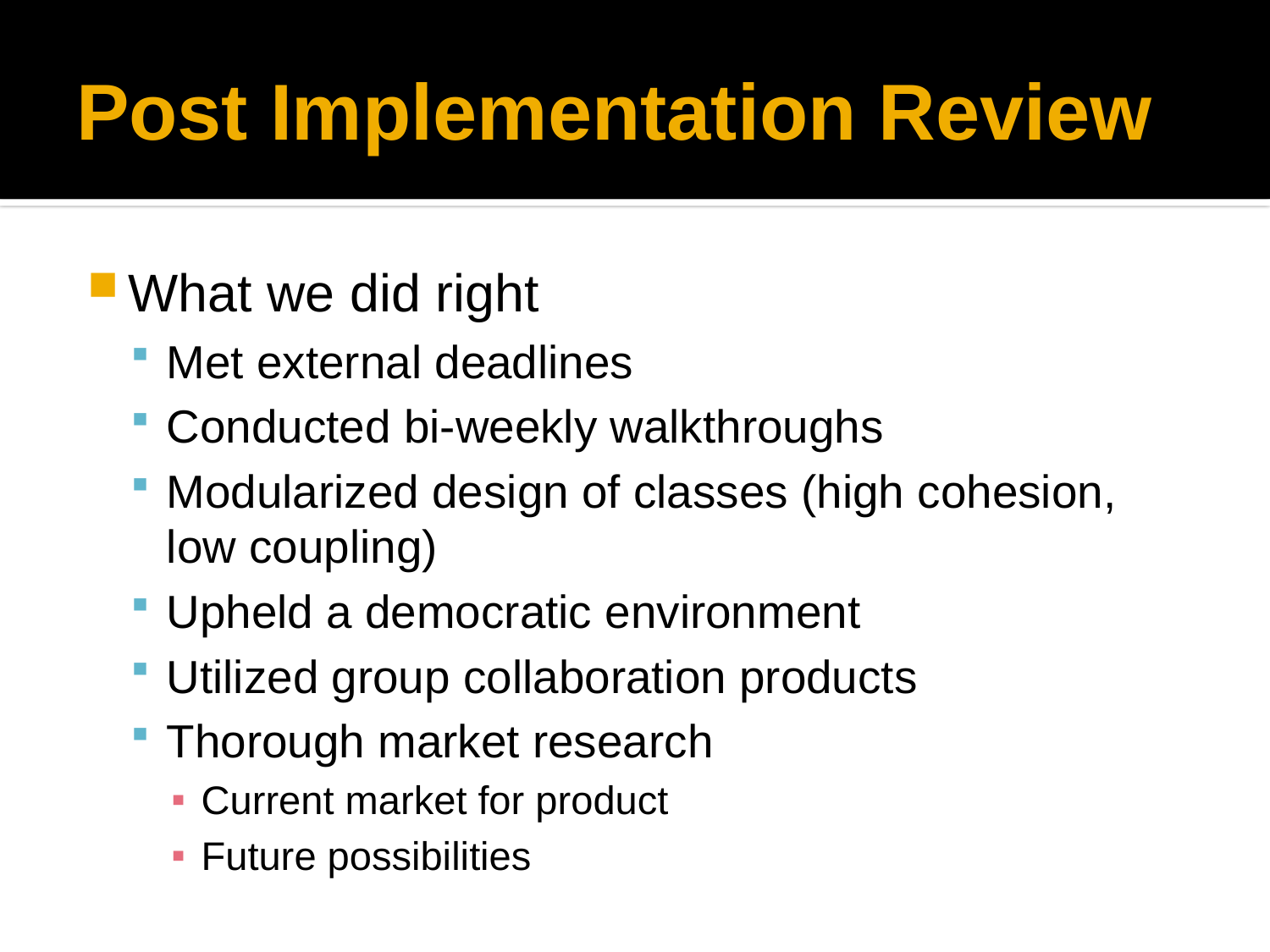

# Post Implementation Review
What we did right
Met external deadlines
Conducted bi-weekly walkthroughs
Modularized design of classes (high cohesion, low coupling)
Upheld a democratic environment
Utilized group collaboration products
Thorough market research
Current market for product
Future possibilities